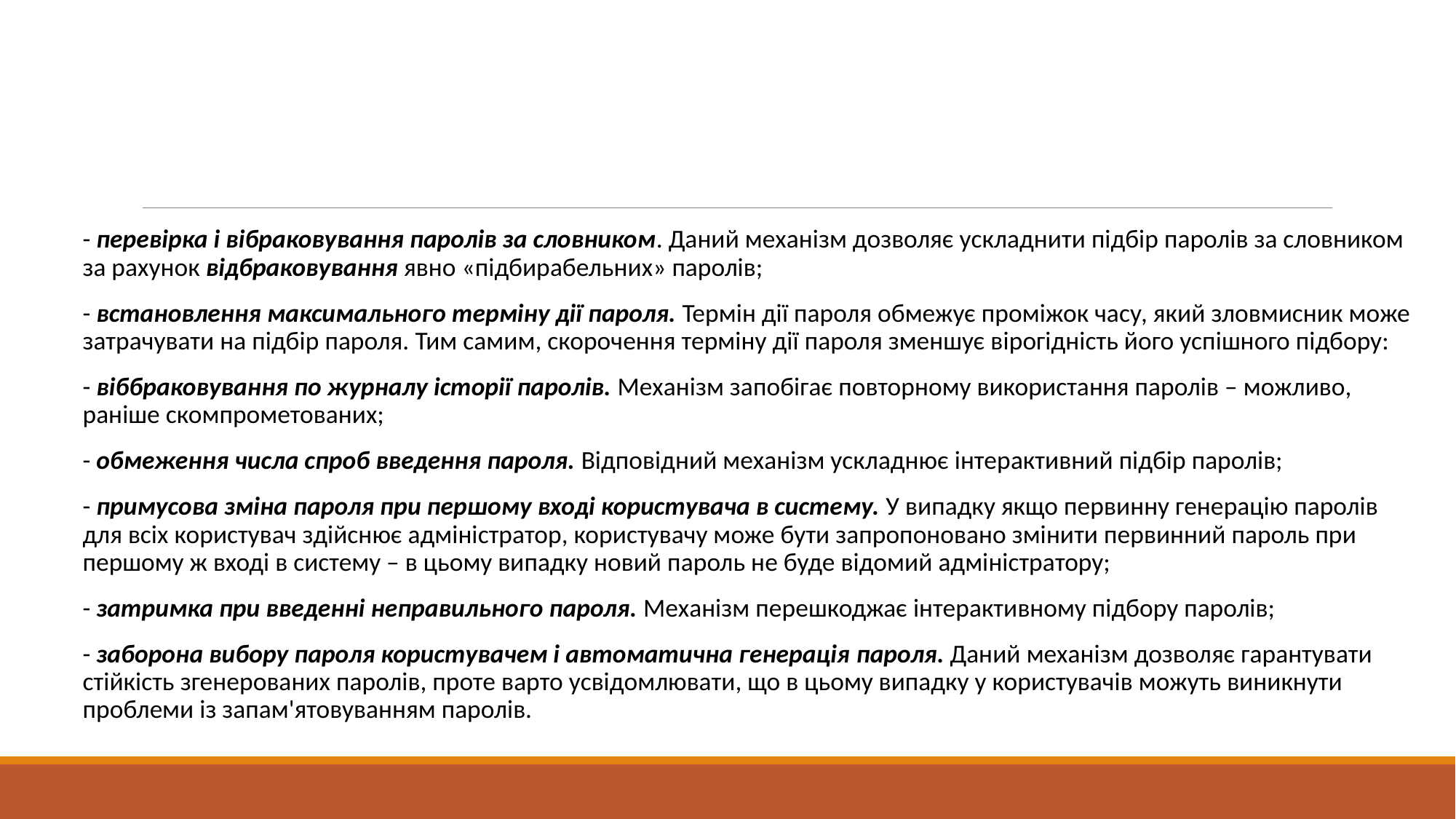

#
- перевірка і вібраковування паролів за словником. Даний механізм дозволяє ускладнити підбір паролів за словником за рахунок відбраковування явно «підбирабельних» паролів;
- встановлення максимального терміну дії пароля. Термін дії пароля обмежує проміжок часу, який зловмисник може затрачувати на підбір пароля. Тим самим, скорочення терміну дії пароля зменшує вірогідність його успішного підбору:
- віббраковування по журналу історії паролів. Механізм запобігає повторному використання паролів – можливо, раніше скомпрометованих;
- обмеження числа спроб введення пароля. Відповідний механізм ускладнює інтерактивний підбір паролів;
- примусова зміна пароля при першому вході користувача в систему. У випадку якщо первинну генерацію паролів для всіх користувач здійснює адміністратор, користувачу може бути запропоновано змінити первинний пароль при першому ж вході в систему – в цьому випадку новий пароль не буде відомий адміністратору;
- затримка при введенні неправильного пароля. Механізм перешкоджає інтерактивному підбору паролів;
- заборона вибору пароля користувачем і автоматична генерація пароля. Даний механізм дозволяє гарантувати стійкість згенерованих паролів, проте варто усвідомлювати, що в цьому випадку у користувачів можуть виникнути проблеми із запам'ятовуванням паролів.